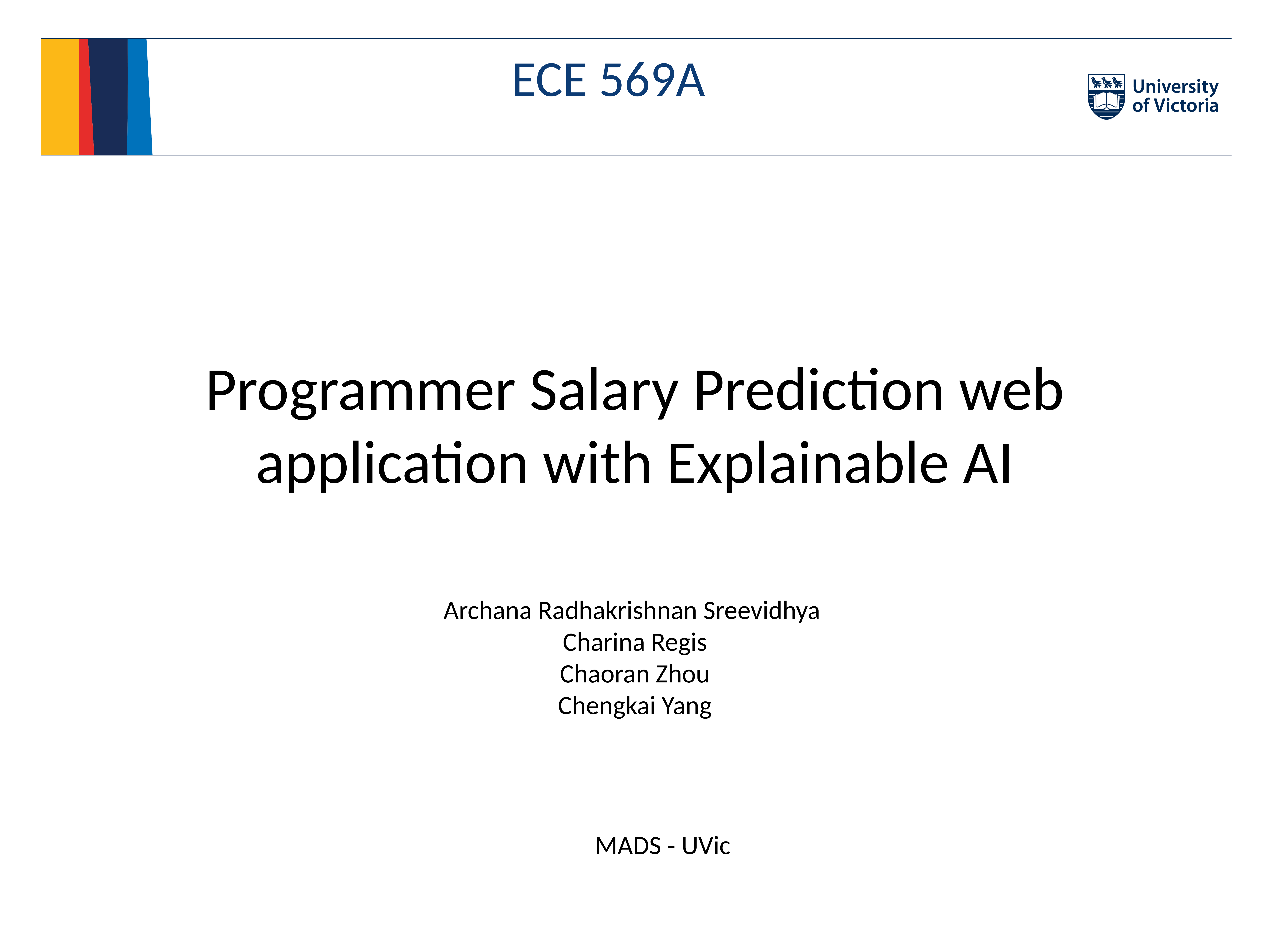

# ECE 569A

Programmer Salary Prediction web application with Explainable AI

Archana Radhakrishnan Sreevidhya
Charina Regis
Chaoran Zhou
Chengkai Yang

MADS - UVic